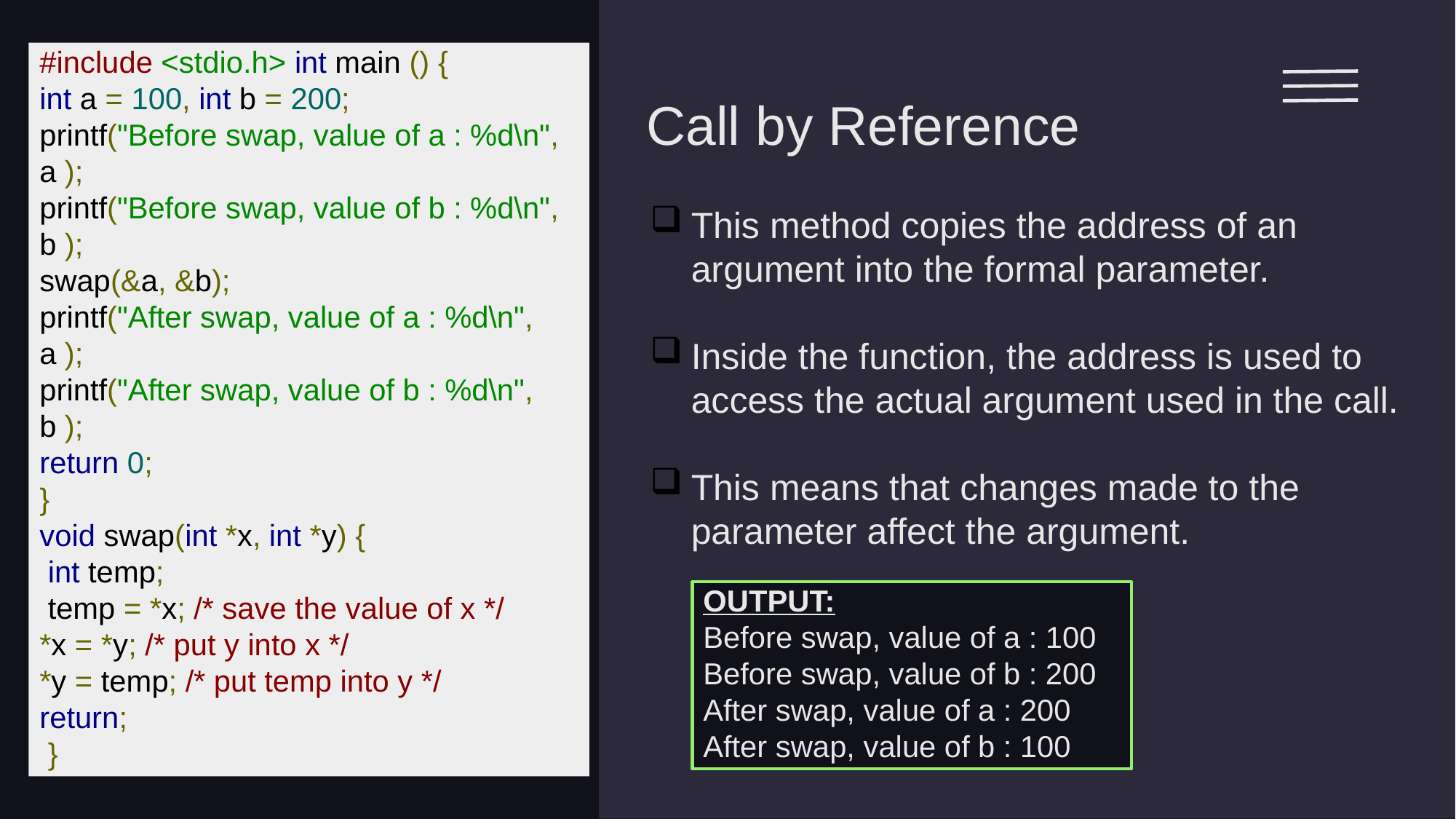

Call by Reference
#include <stdio.h> int main () {
int a = 100, int b = 200;
printf("Before swap, value of a : %d\n", a );
printf("Before swap, value of b : %d\n", b );
swap(&a, &b);
printf("After swap, value of a : %d\n", a );
printf("After swap, value of b : %d\n", b );
return 0;
}
void swap(int *x, int *y) {
 int temp;
 temp = *x; /* save the value of x */
*x = *y; /* put y into x */
*y = temp; /* put temp into y */
return;
 }
This method copies the address of an argument into the formal parameter.

Inside the function, the address is used to access the actual argument used in the call.

This means that changes made to the parameter affect the argument.
OUTPUT:
Before swap, value of a : 100
Before swap, value of b : 200
After swap, value of a : 200
After swap, value of b : 100